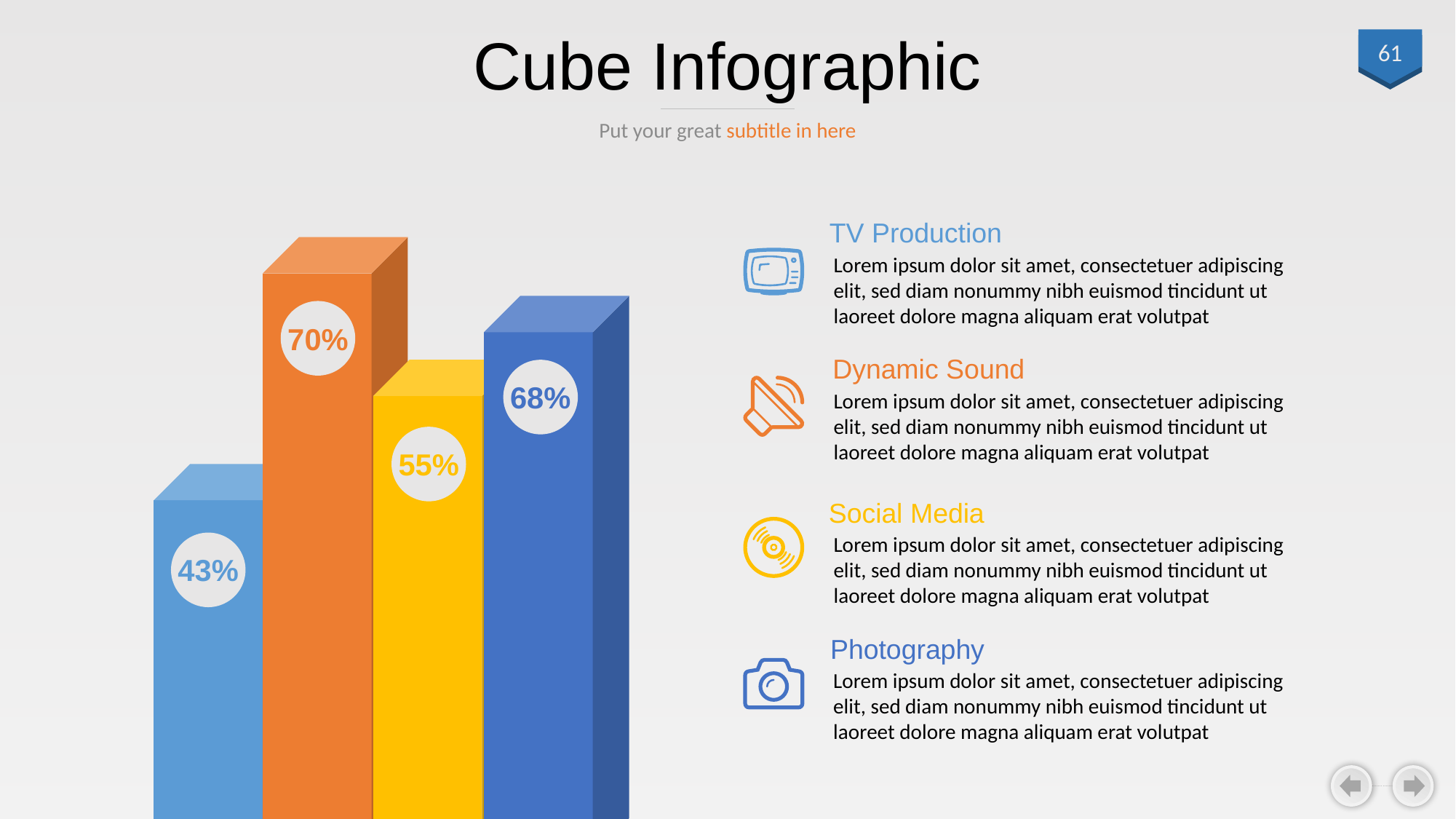

# Cube Infographic
61
Put your great subtitle in here
TV Production
Lorem ipsum dolor sit amet, consectetuer adipiscing elit, sed diam nonummy nibh euismod tincidunt ut laoreet dolore magna aliquam erat volutpat

70%
Dynamic Sound
Lorem ipsum dolor sit amet, consectetuer adipiscing elit, sed diam nonummy nibh euismod tincidunt ut laoreet dolore magna aliquam erat volutpat

68%

55%

Social Media
Lorem ipsum dolor sit amet, consectetuer adipiscing elit, sed diam nonummy nibh euismod tincidunt ut laoreet dolore magna aliquam erat volutpat

43%
Photography
Lorem ipsum dolor sit amet, consectetuer adipiscing elit, sed diam nonummy nibh euismod tincidunt ut laoreet dolore magna aliquam erat volutpat